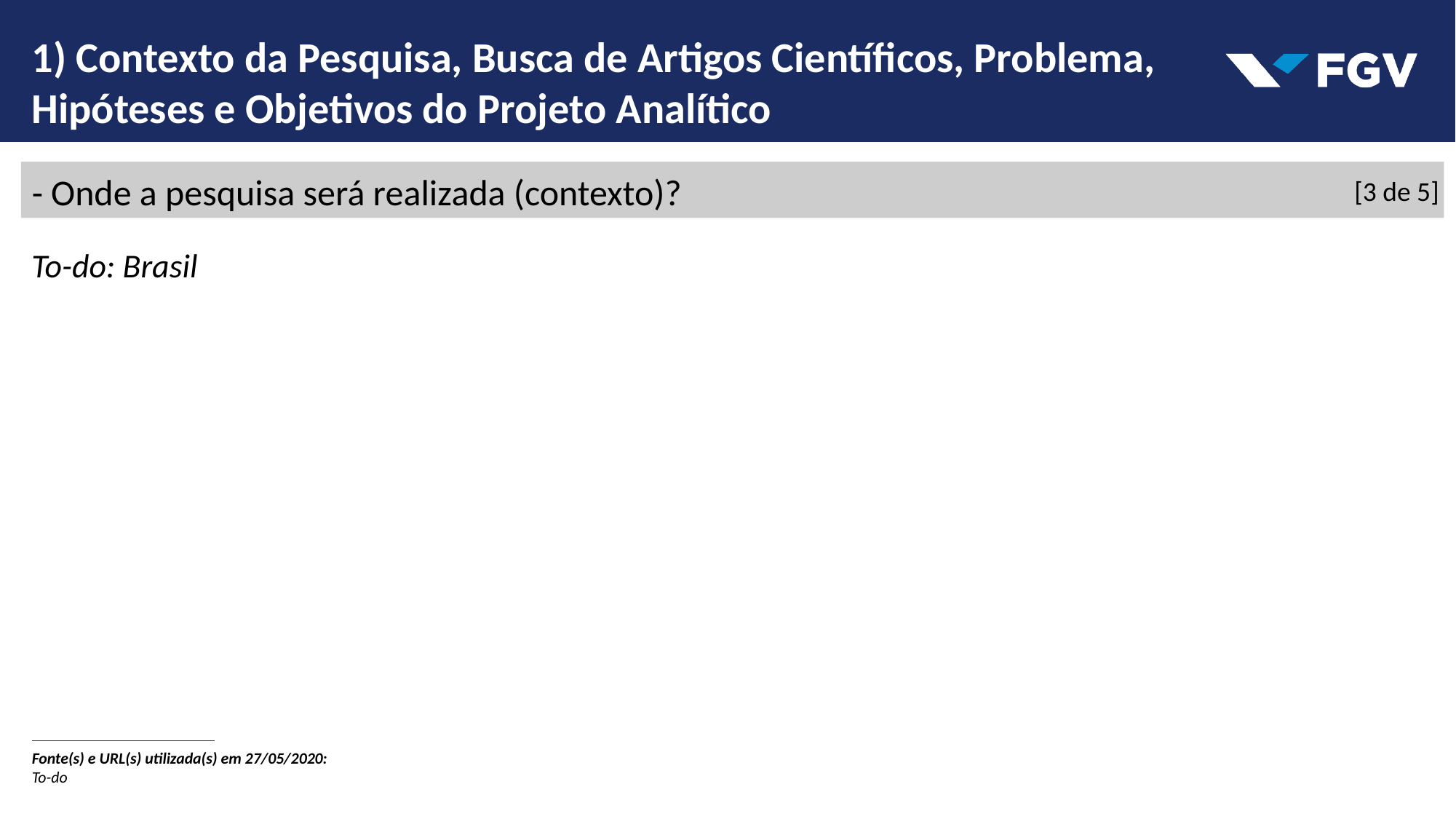

1) Contexto da Pesquisa, Busca de Artigos Científicos, Problema, Hipóteses e Objetivos do Projeto Analítico
[3 de 5]
- Onde a pesquisa será realizada (contexto)?
To-do: Brasil
Fonte(s) e URL(s) utilizada(s) em 27/05/2020:
To-do